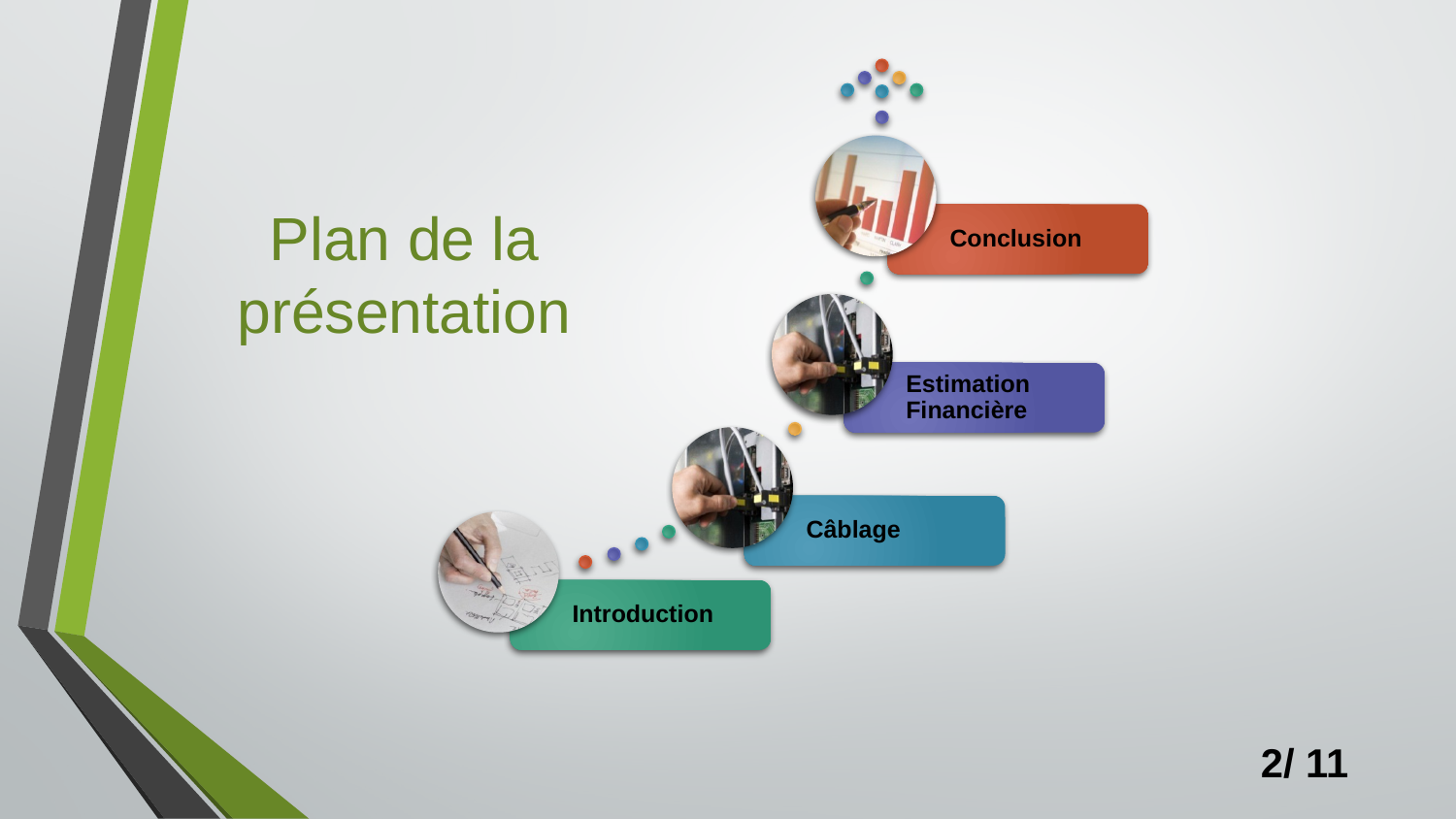

Introduction
Câblage
Estimation Financière
Conclusion
Plan de la présentation
2/ 11